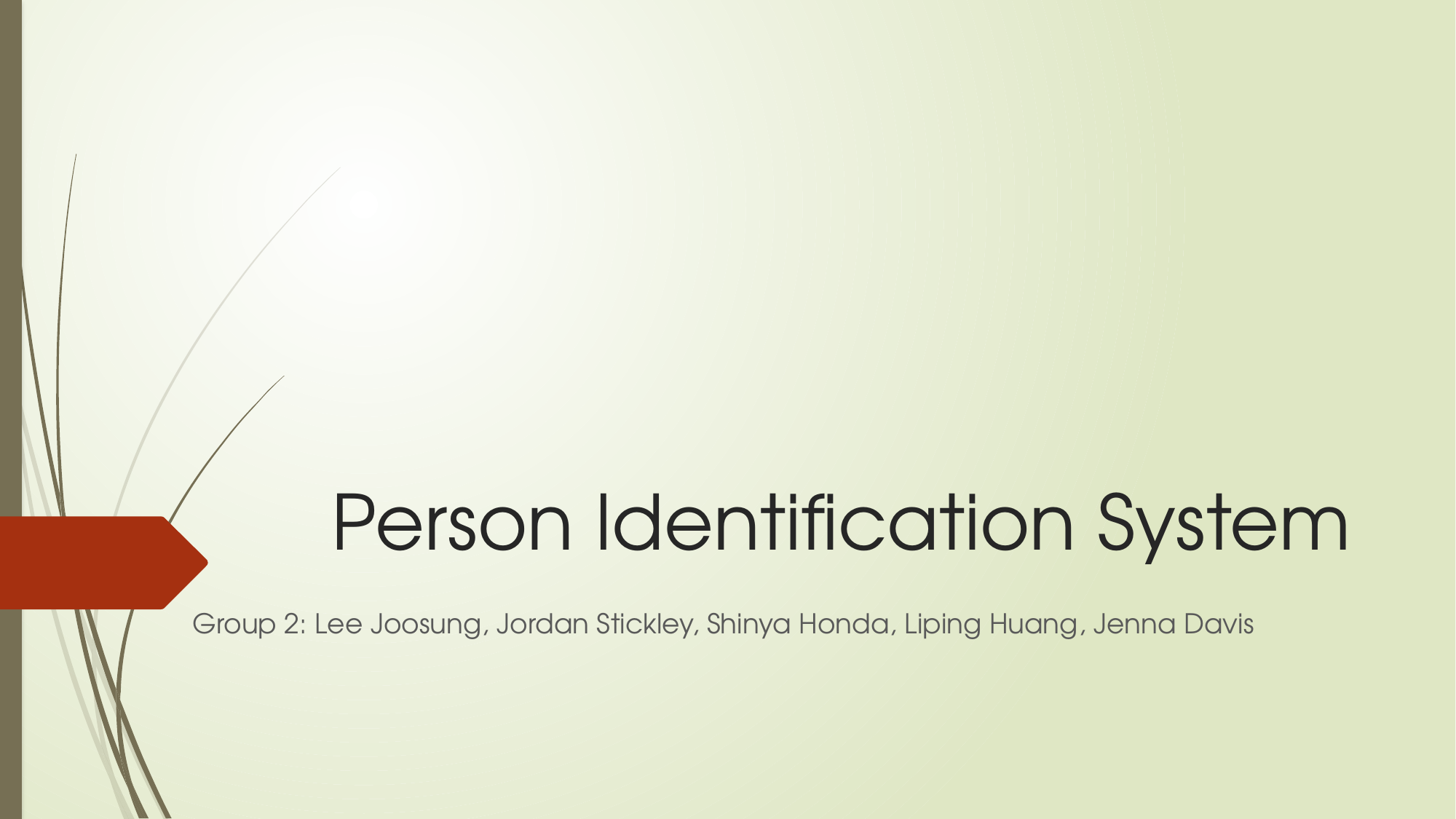

# Person Identification System
Group 2: Lee Joosung, Jordan Stickley, Shinya Honda, Liping Huang, Jenna Davis